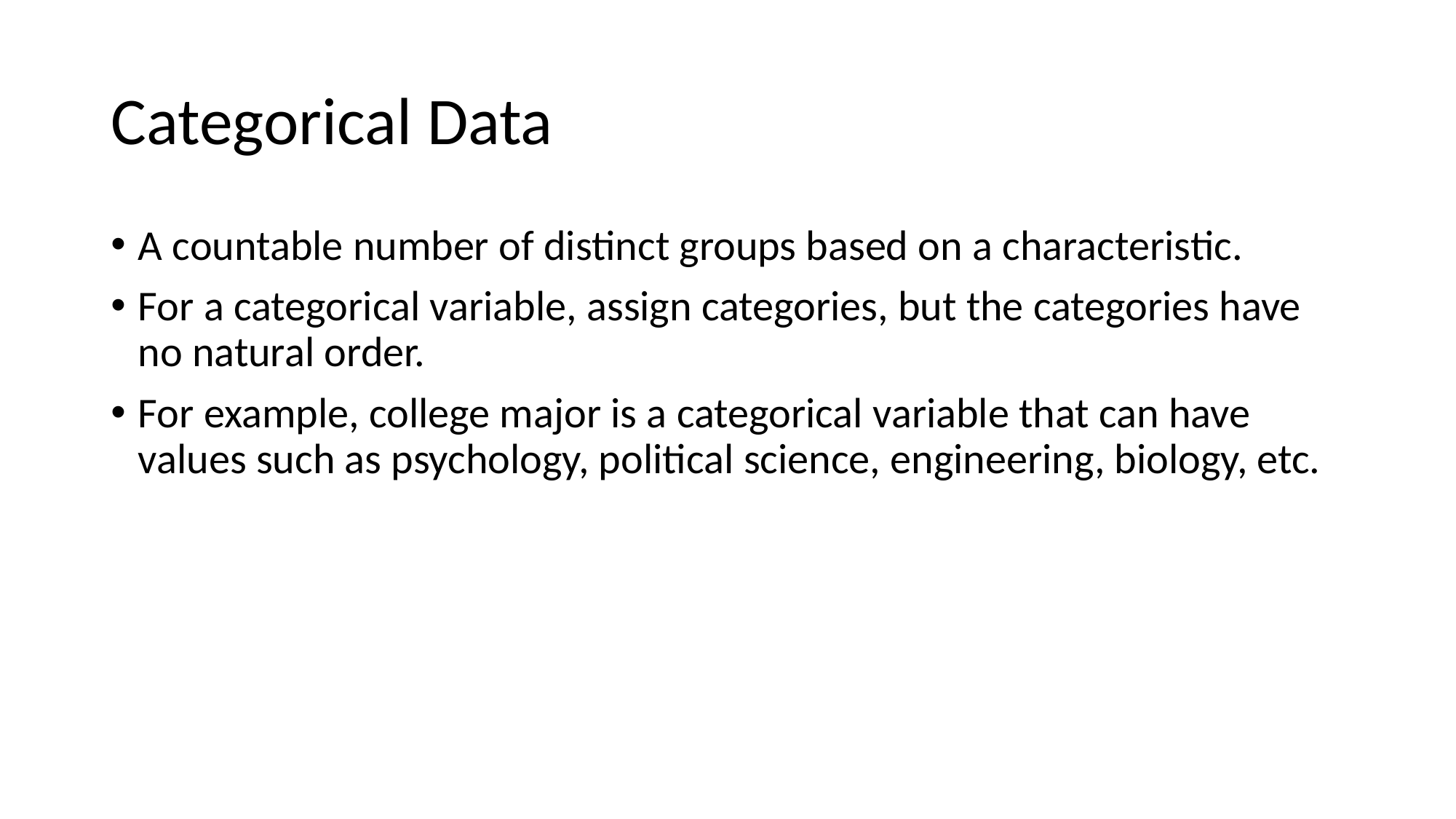

# Categorical Data
A countable number of distinct groups based on a characteristic.
For a categorical variable, assign categories, but the categories have no natural order.
For example, college major is a categorical variable that can have values such as psychology, political science, engineering, biology, etc.